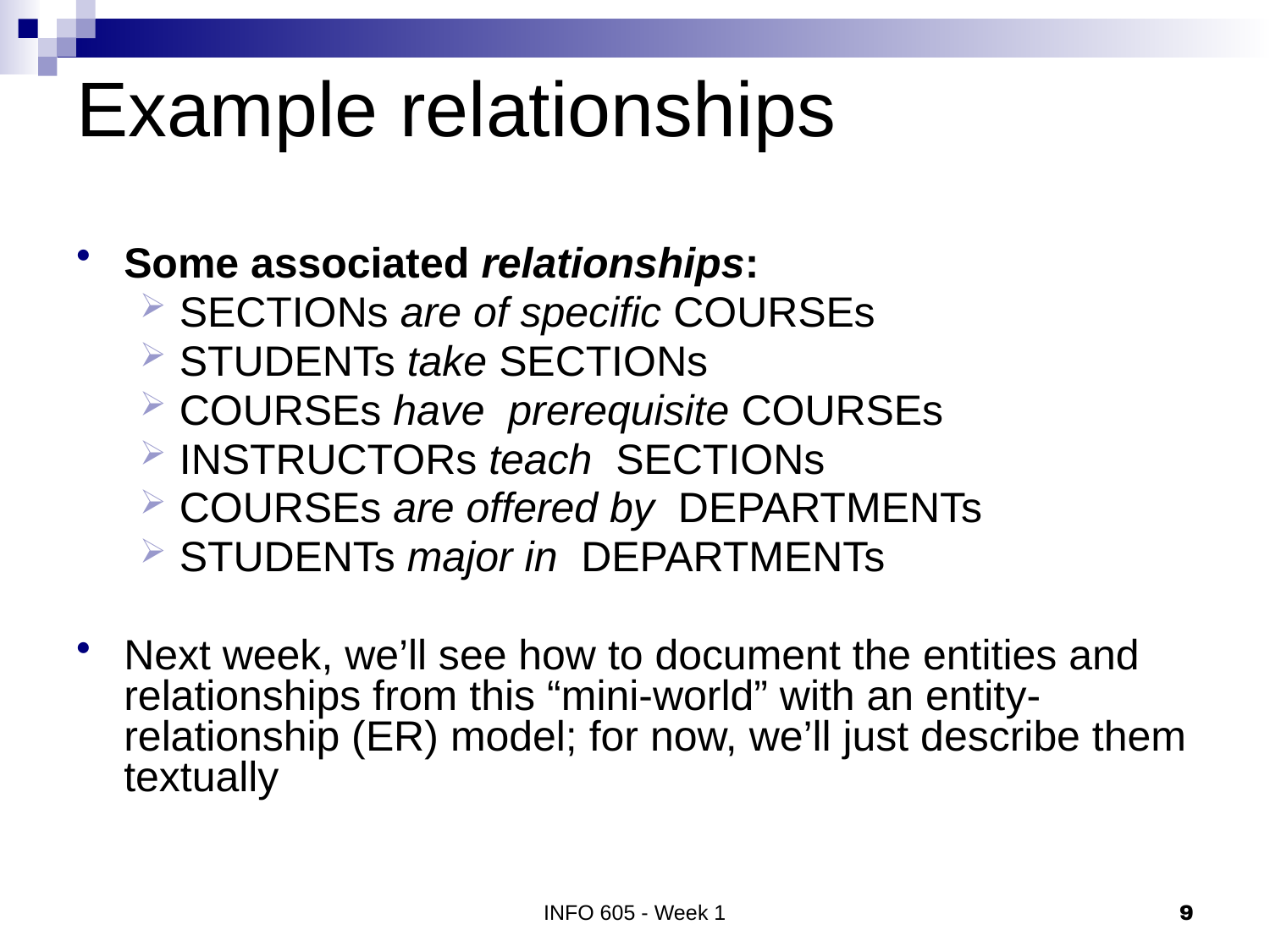

# Example relationships

Some associated relationships:
SECTIONs are of specific COURSEs
STUDENTs take SECTIONs
COURSEs have  prerequisite COURSEs
INSTRUCTORs teach  SECTIONs
COURSEs are offered by  DEPARTMENTs
STUDENTs major in  DEPARTMENTs

Next week, we’ll see how to document the entities and relationships from this “mini-world” with an entity-relationship (ER) model; for now, we’ll just describe them textually
INFO 605 - Week 1
9